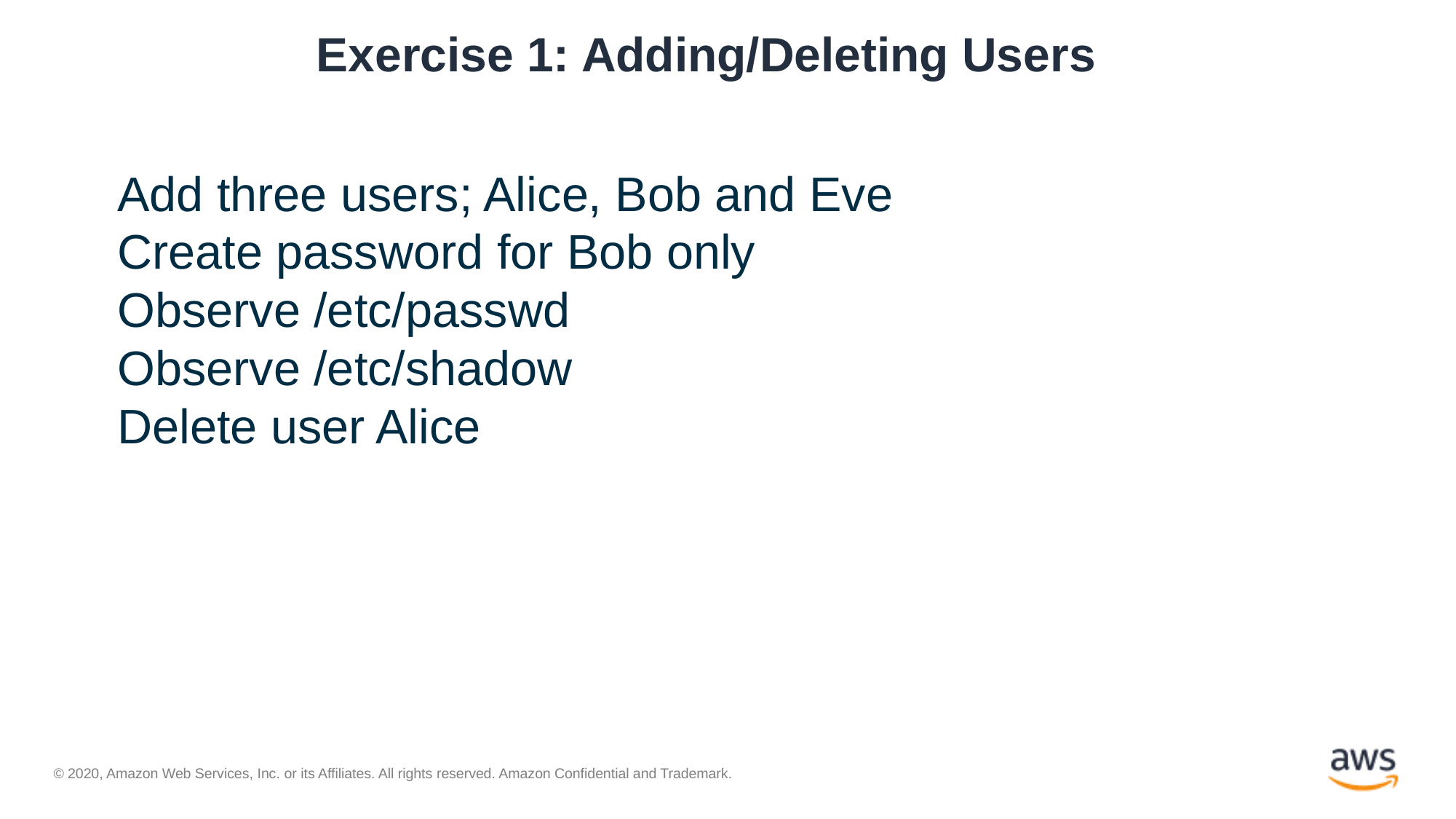

# Exercise 1: Adding/Deleting Users
Add three users; Alice, Bob and Eve
Create password for Bob only
Observe /etc/passwd
Observe /etc/shadow
Delete user Alice